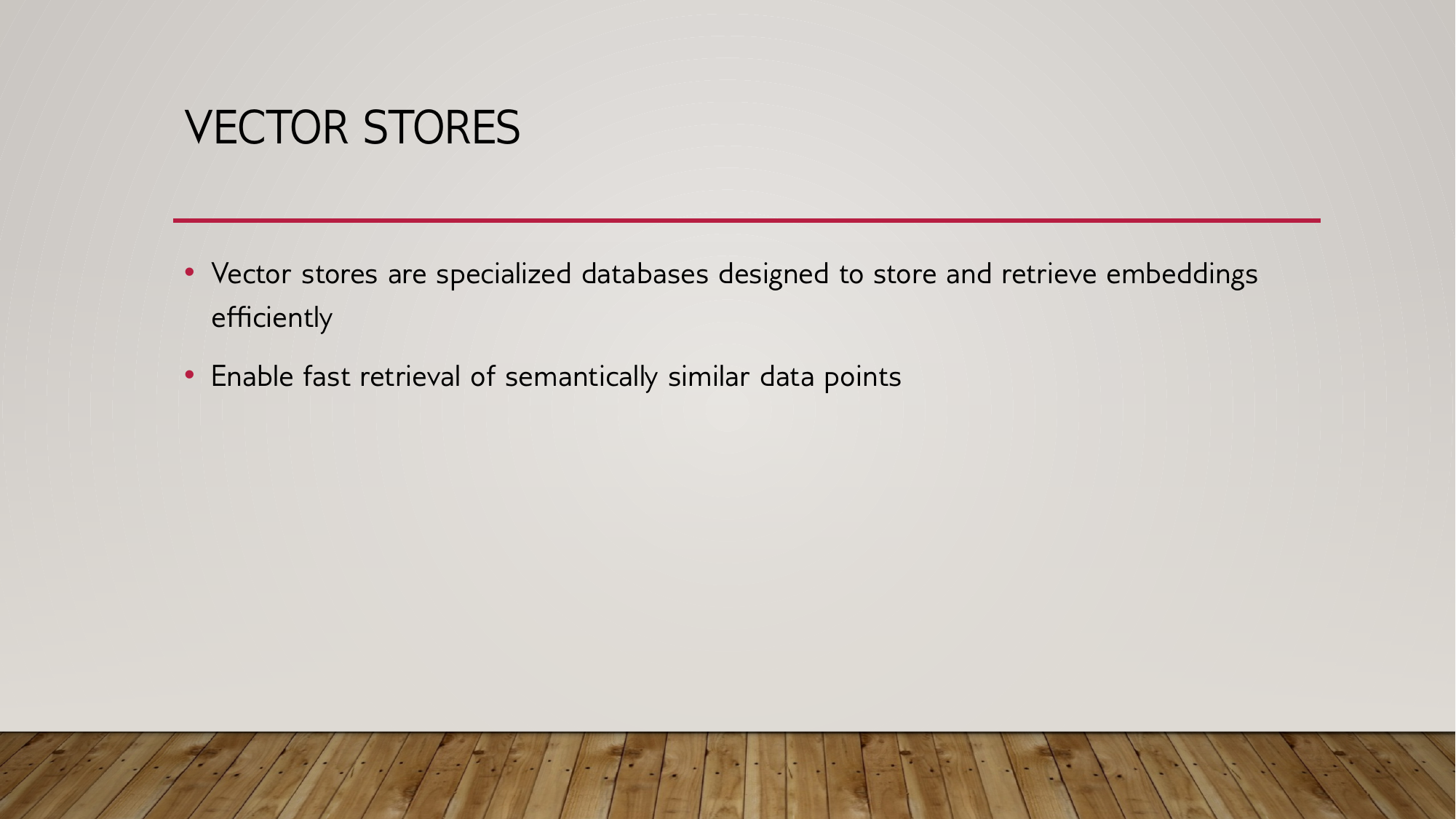

# Vector Stores
Vector stores are specialized databases designed to store and retrieve embeddings efficiently
Enable fast retrieval of semantically similar data points